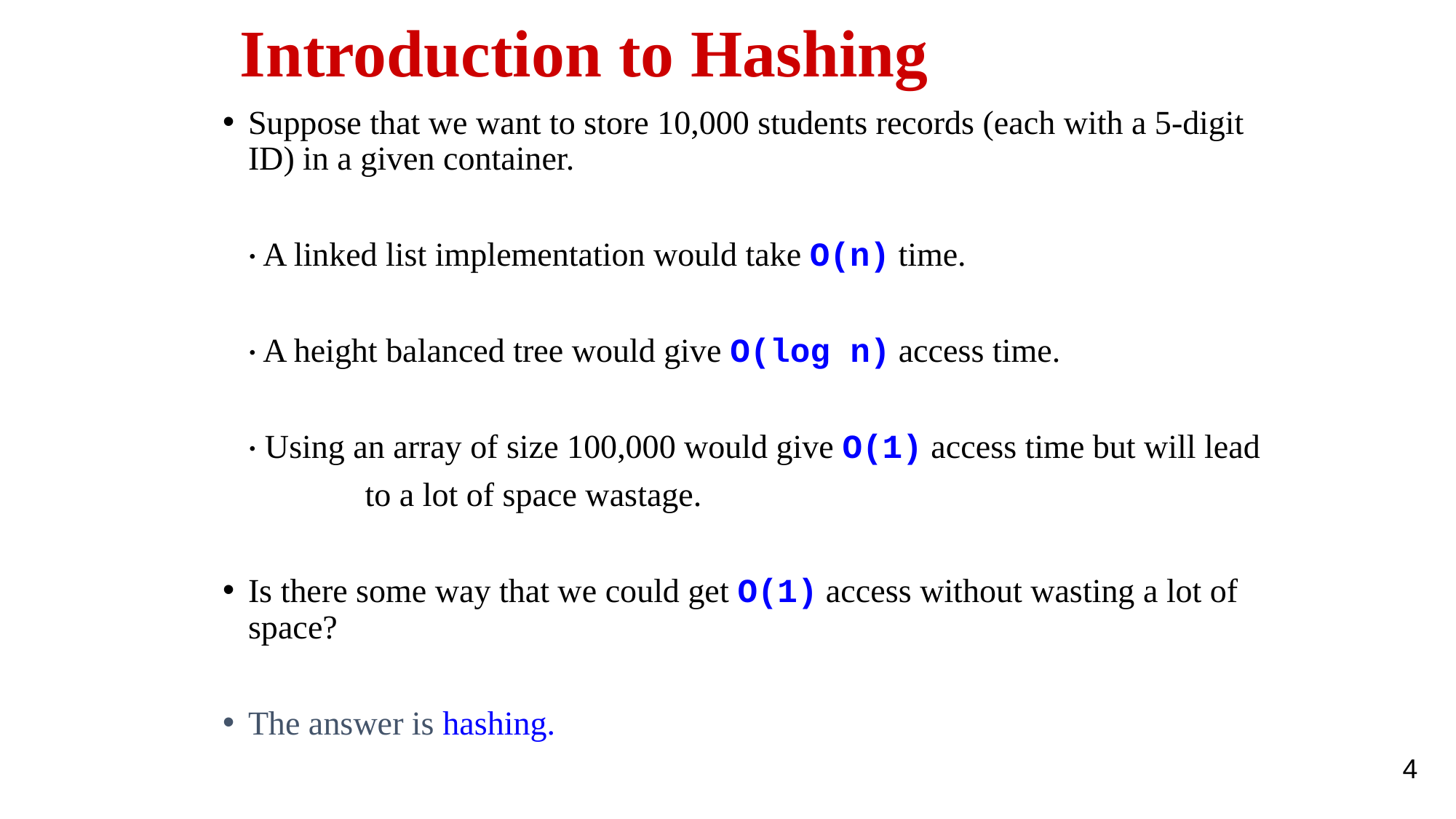

# Introduction to Hashing
Suppose that we want to store 10,000 students records (each with a 5-digit ID) in a given container.

		· A linked list implementation would take O(n) time.

		· A height balanced tree would give O(log n) access time.

		· Using an array of size 100,000 would give O(1) access time but will lead
                 to a lot of space wastage.

Is there some way that we could get O(1) access without wasting a lot of space?

The answer is hashing.